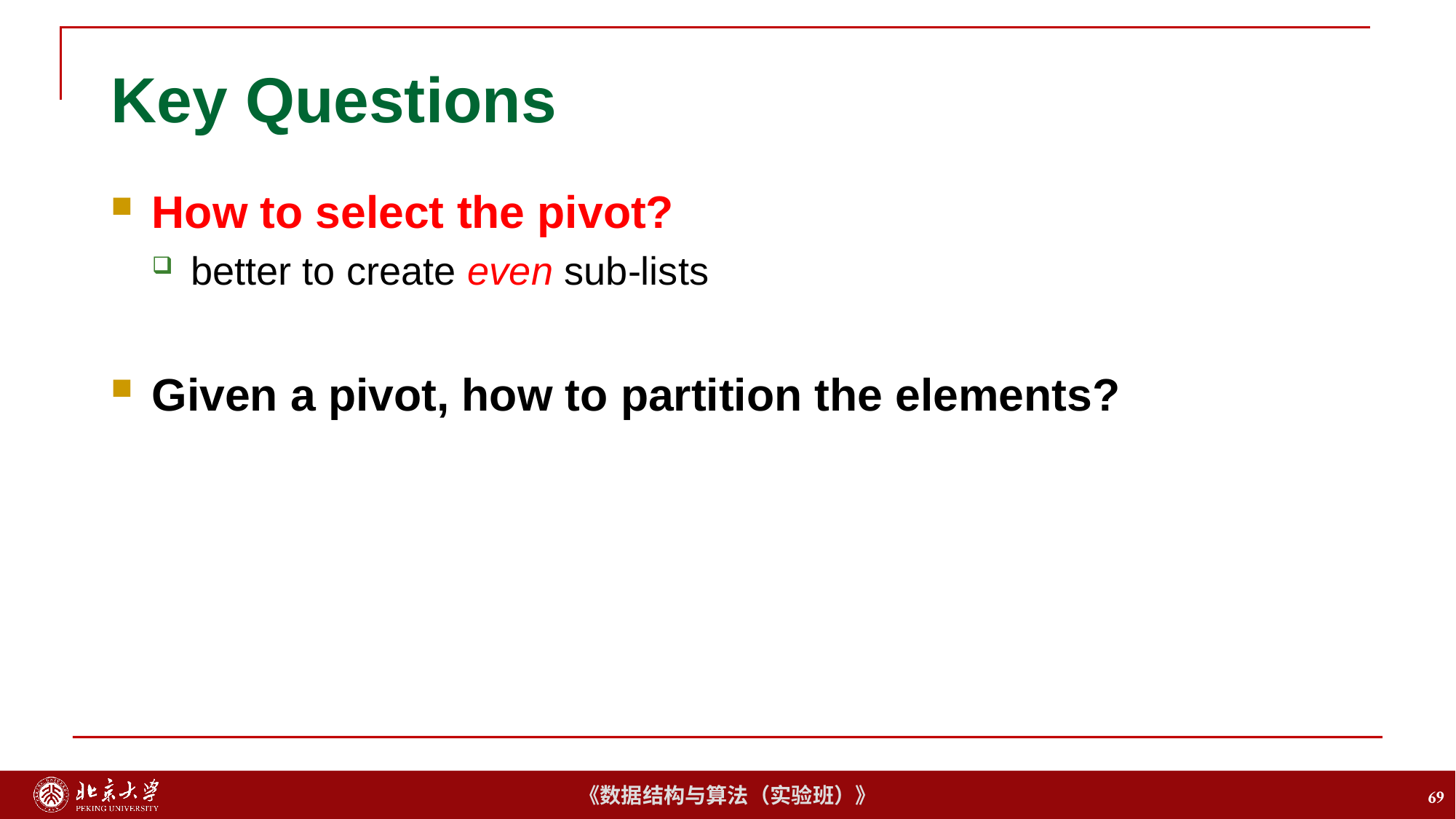

# Key Questions
How to select the pivot?
better to create even sub-lists

Given a pivot, how to partition the elements?
69